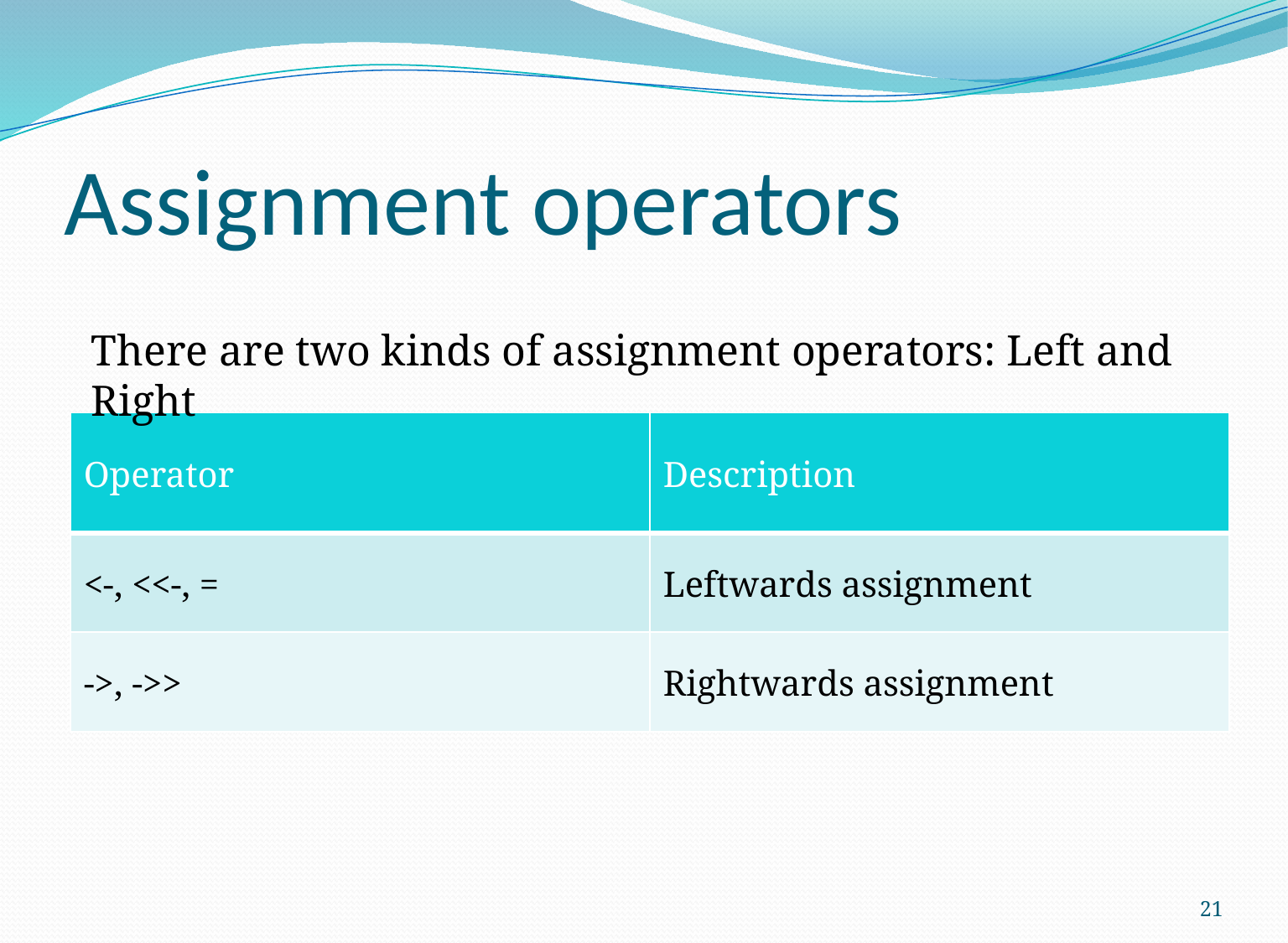

# Assignment operators
There are two kinds of assignment operators: Left and Right
| Operator | Description |
| --- | --- |
| <-, <<-, = | Leftwards assignment |
| ->, ->> | Rightwards assignment |
21